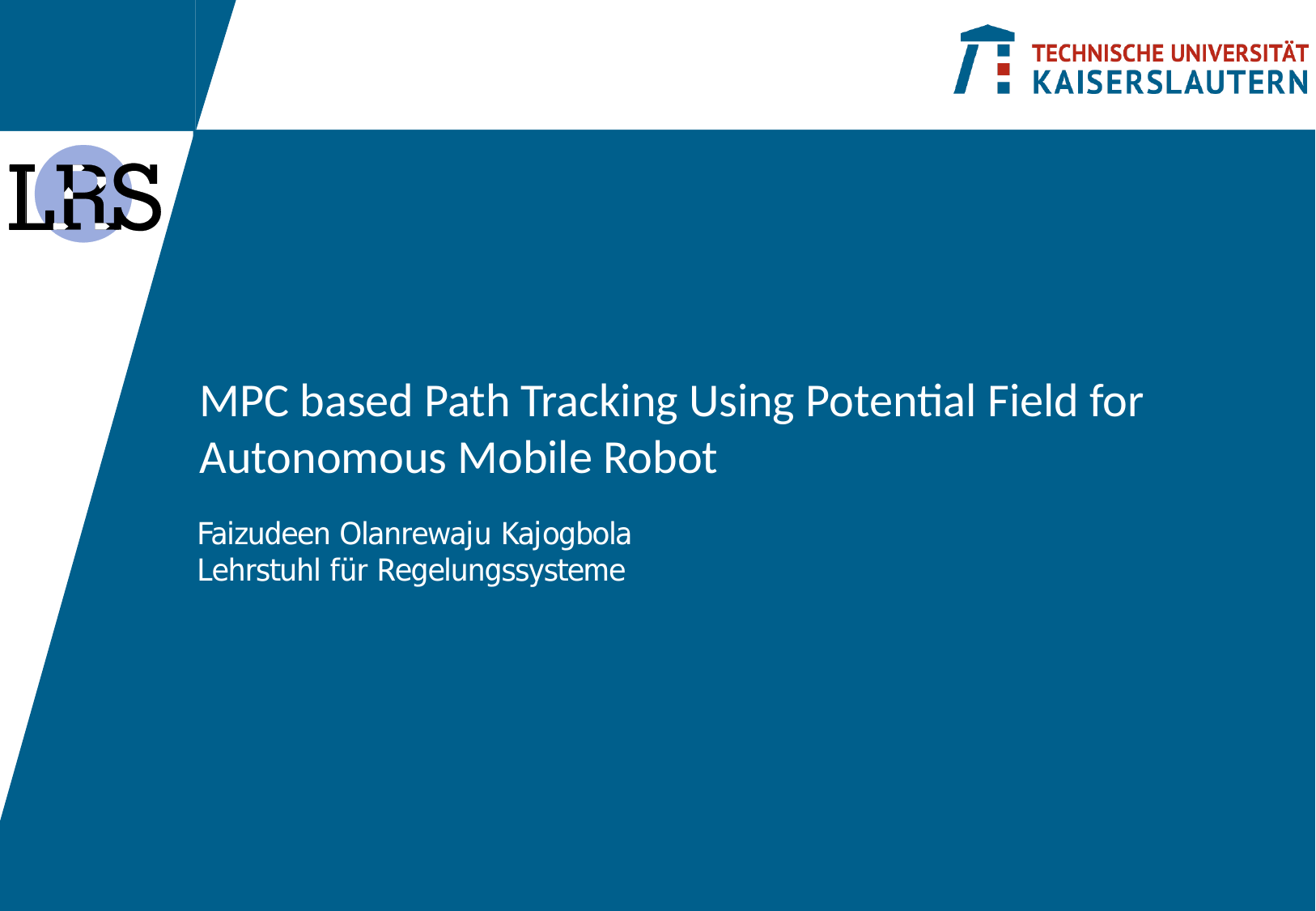

# MPC based Path Tracking Using Potential Field for Autonomous Mobile Robot
Faizudeen Olanrewaju Kajogbola
Lehrstuhl für Regelungssysteme